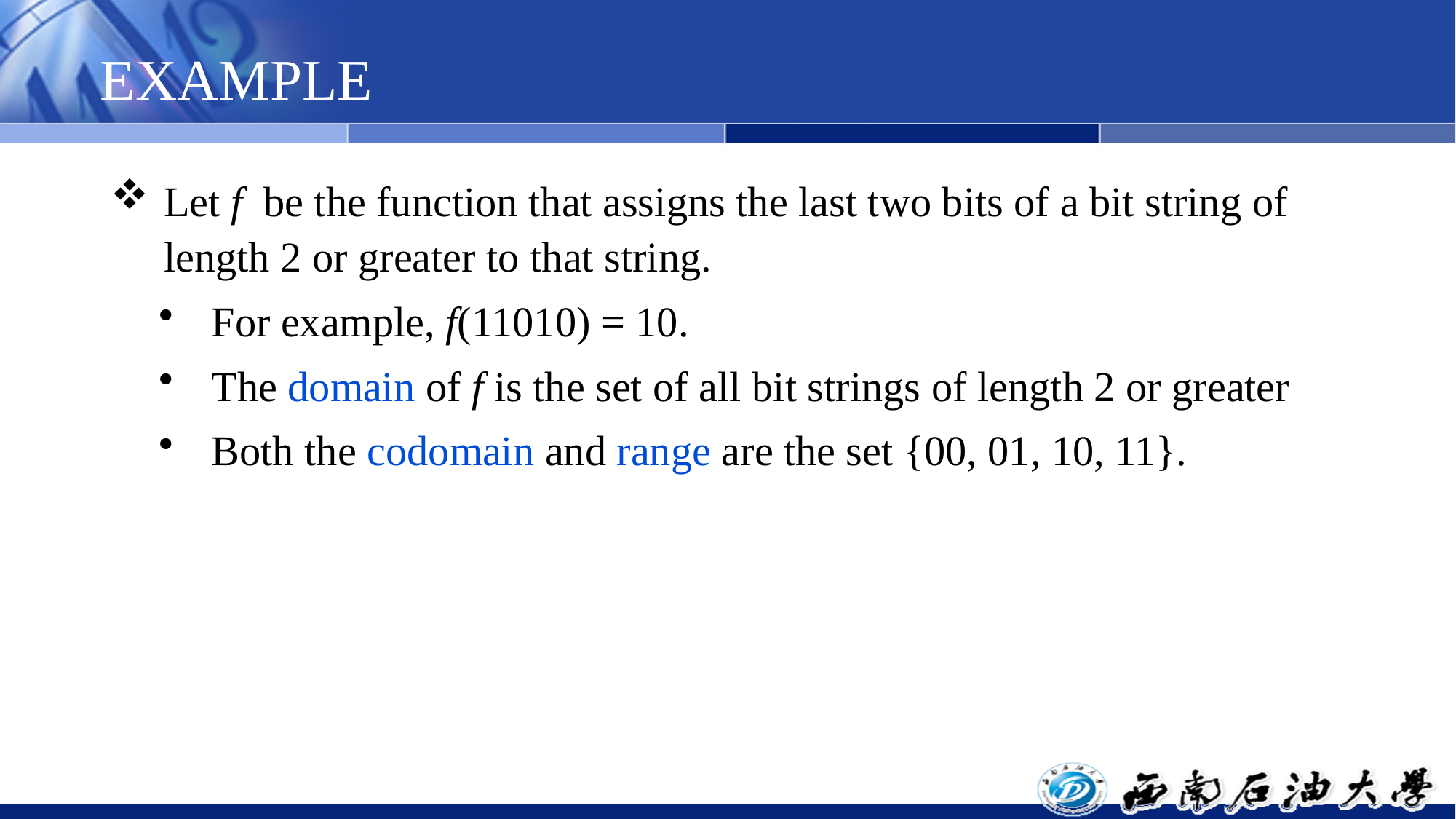

# EXAMPLE
Let f  be the function that assigns the last two bits of a bit string of length 2 or greater to that string.
For example, f(11010) = 10.
The domain of f is the set of all bit strings of length 2 or greater
Both the codomain and range are the set {00, 01, 10, 11}.